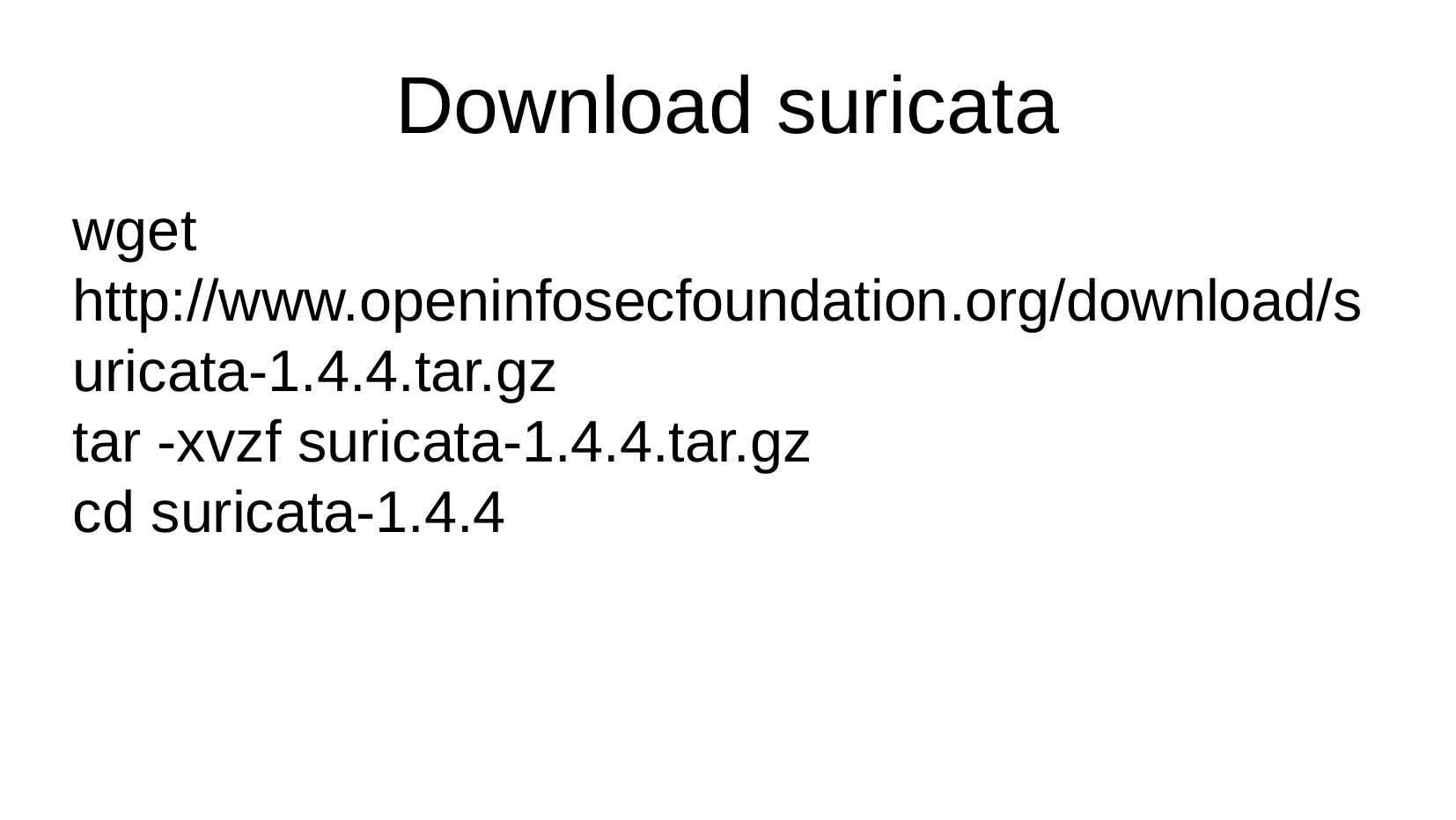

Download suricata
wget http://www.openinfosecfoundation.org/download/suricata-1.4.4.tar.gz
tar -xvzf suricata-1.4.4.tar.gz
cd suricata-1.4.4